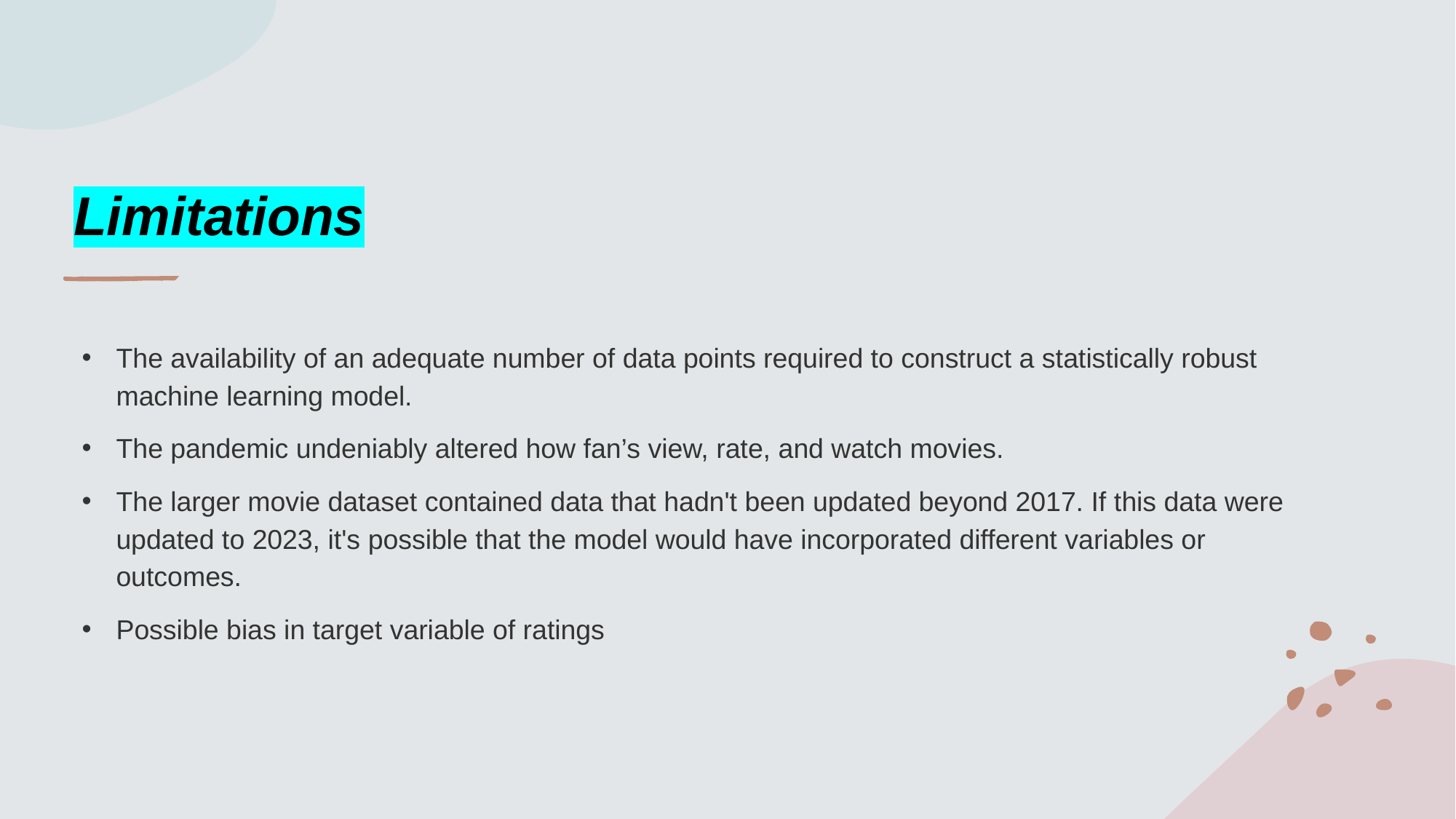

# Limitations

The availability of an adequate number of data points required to construct a statistically robust machine learning model.
The pandemic undeniably altered how fan’s view, rate, and watch movies.
The larger movie dataset contained data that hadn't been updated beyond 2017. If this data were updated to 2023, it's possible that the model would have incorporated different variables or outcomes.
Possible bias in target variable of ratings